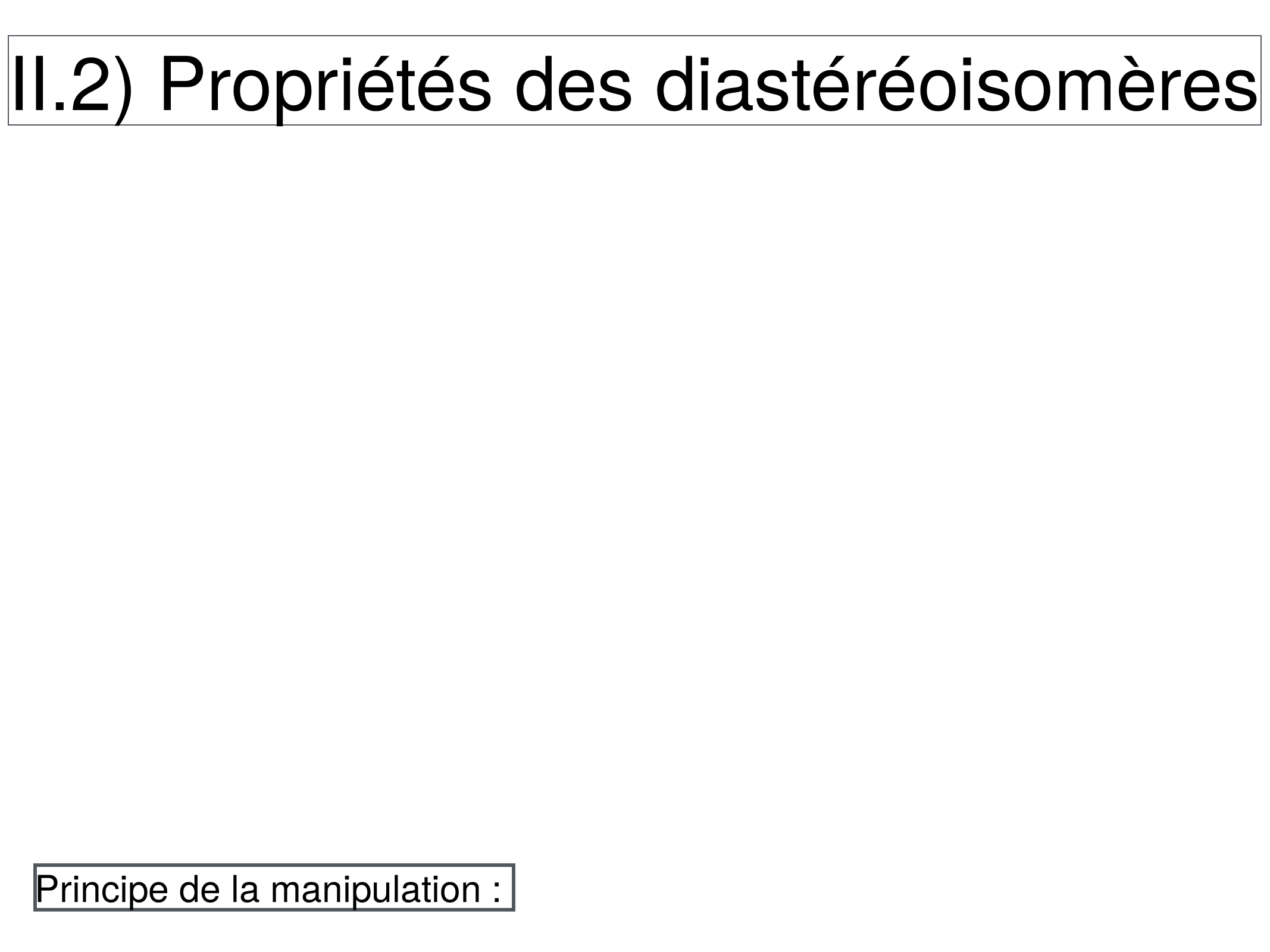

II.2) Propriétés des diastéréoisomères
Principe de la manipulation :
15